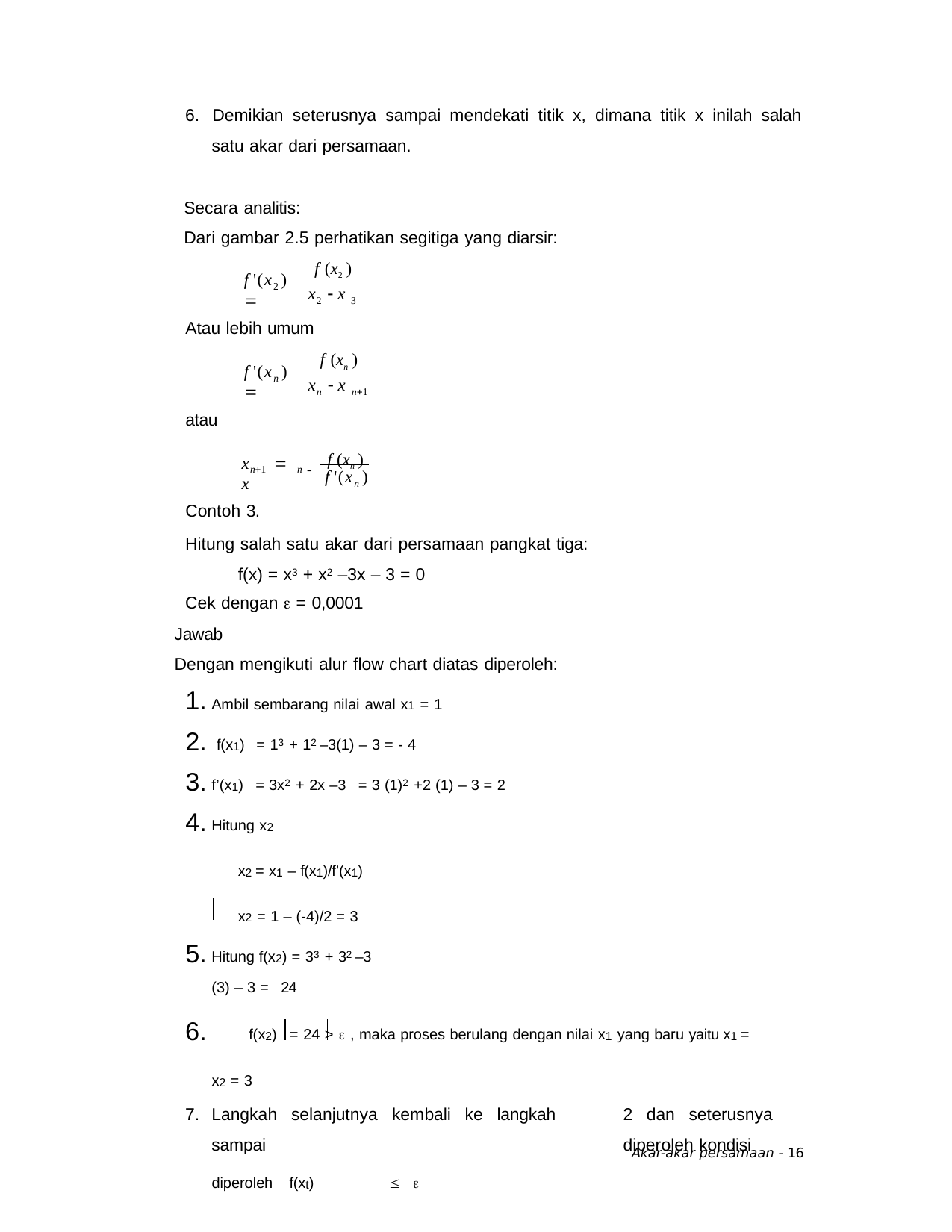

6.  Demikian seterusnya sampai mendekati titik x, dimana titik x inilah salah satu akar dari persamaan.

Secara analitis:
Dari gambar 2.5 perhatikan segitiga yang diarsir:
f (x2 )
f '(x ) =
2
x − x

2	3
Atau lebih umum
f (xn )
f '(x ) =
n
x − x

n	n+1
atau
− f (xn )
x	= x
n+1	n
f '(x )

n
Contoh 3.
Hitung salah satu akar dari persamaan pangkat tiga: f(x) = x3 + x2 –3x – 3 = 0
Cek dengan ε = 0,0001
Jawab
Dengan mengikuti alur flow chart diatas diperoleh:
Ambil sembarang nilai awal x1 = 1
f(x1) = 13 + 12 –3(1) – 3 = - 4
f’(x1) = 3x2 + 2x –3 = 3 (1)2 +2 (1) – 3 = 2
Hitung x2
x2 = x1 – f(x1)/f’(x1) x2 = 1 – (-4)/2 = 3
Hitung f(x2) = 33 + 32 –3 (3) – 3 = 24
	f(x2) = 24 > ε , maka proses berulang dengan nilai x1 yang baru yaitu x1 = x2 = 3
Langkah  selanjutnya  kembali  ke  langkah	2  dan  seterusnya  sampai 	diperoleh kondisi
diperoleh  f(xt)	≤ ε

Dalam bentuk tabel dapat dituliskan sebagai berikut:

Akar-akar persamaan - 16